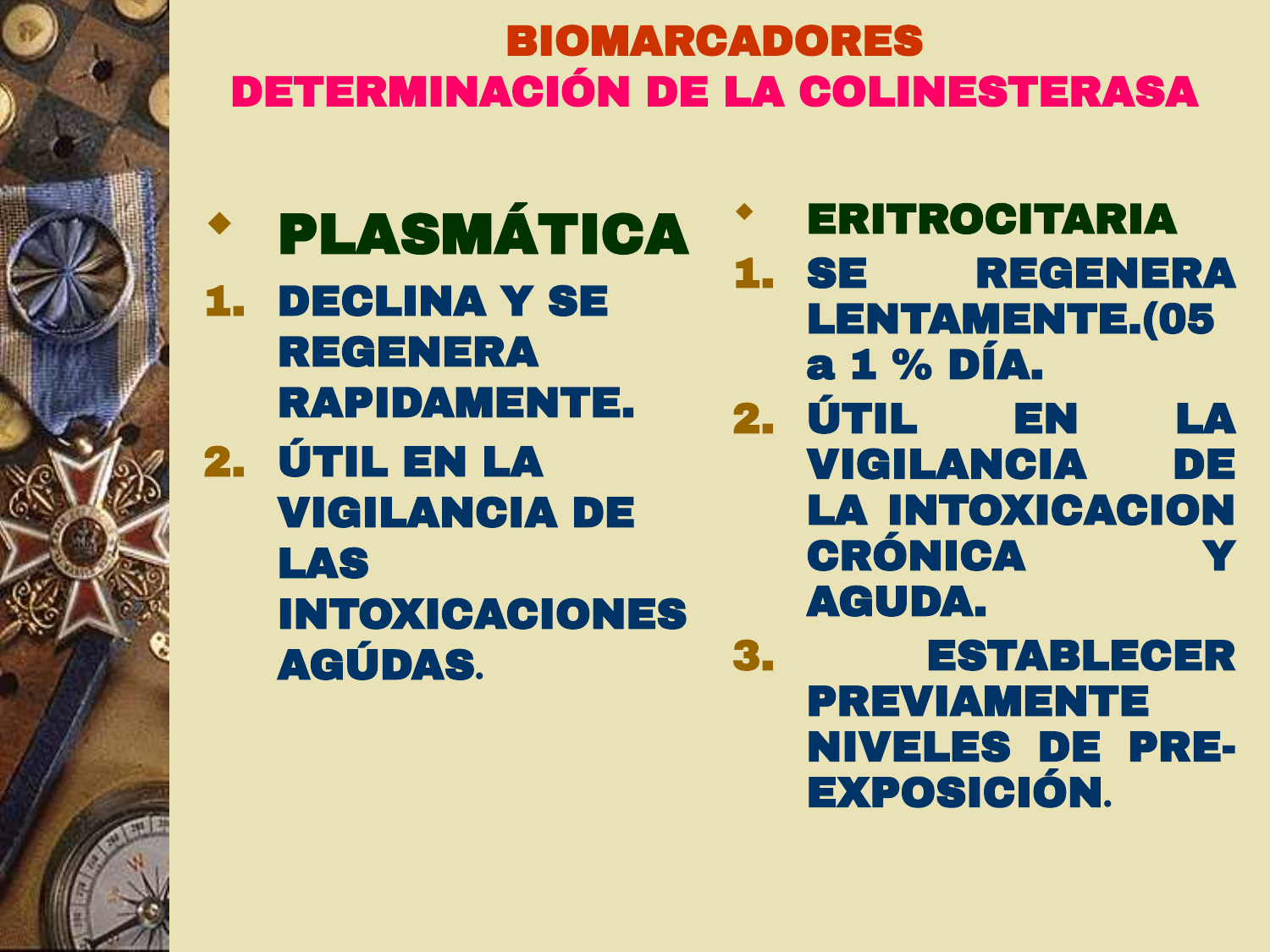

# BIOMARCADORES DETERMINACIÓN DE LA COLINESTERASA
PLASMÁTICA
DECLINA Y SE REGENERA RAPIDAMENTE.
ÚTIL EN LA VIGILANCIA DE LAS INTOXICACIONES AGÚDAS.
ERITROCITARIA
SE REGENERA LENTAMENTE.(05 a 1 % DÍA.
ÚTIL EN LA VIGILANCIA DE LA INTOXICACION CRÓNICA Y AGUDA.
 ESTABLECER PREVIAMENTE NIVELES DE PRE-EXPOSICIÓN.